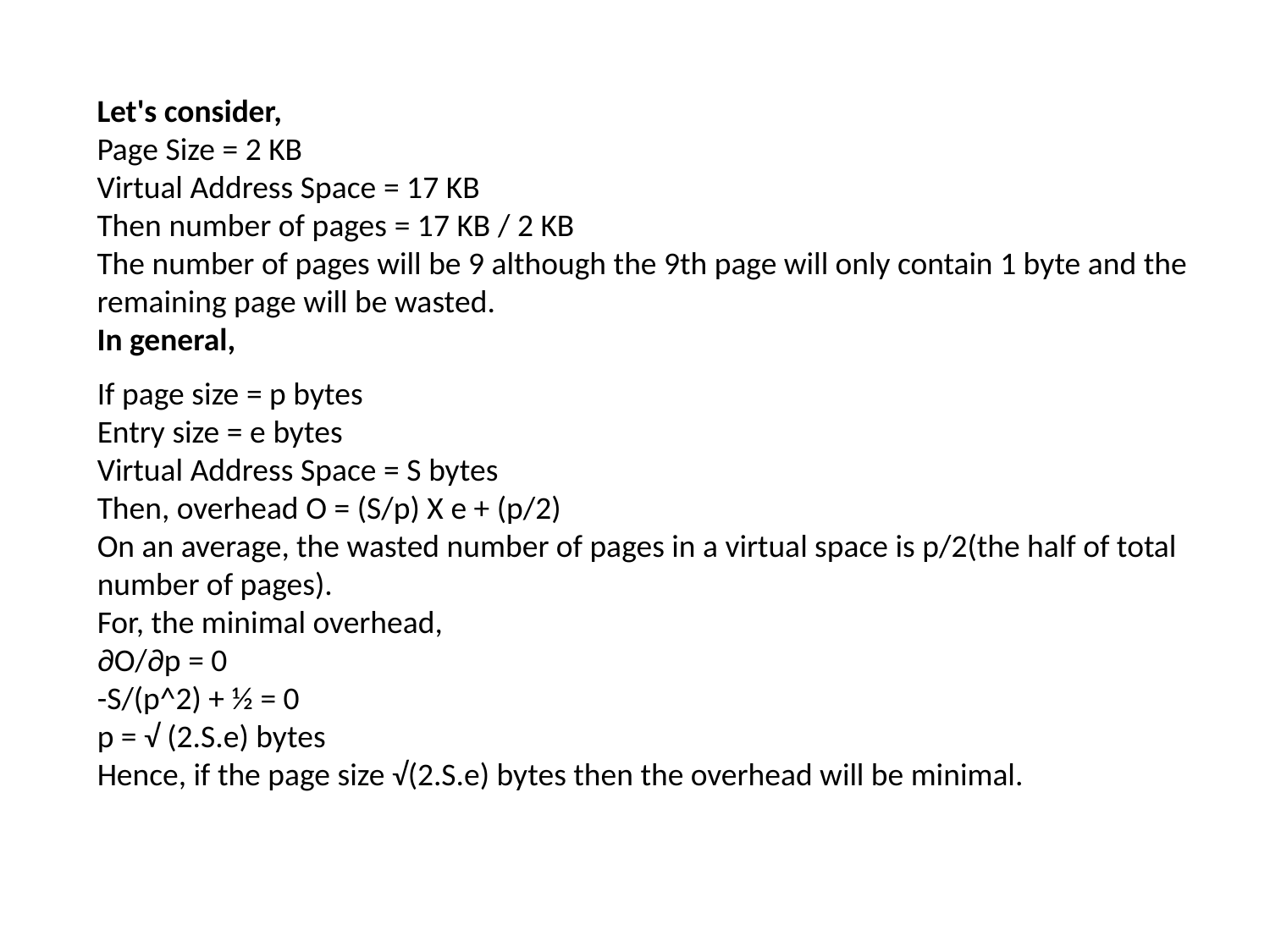

Let's consider,
Page Size = 2 KB
Virtual Address Space = 17 KB
Then number of pages = 17 KB / 2 KB
The number of pages will be 9 although the 9th page will only contain 1 byte and the remaining page will be wasted.
In general,
If page size = p bytes
Entry size = e bytes
Virtual Address Space = S bytes
Then, overhead O = (S/p) X e + (p/2)
On an average, the wasted number of pages in a virtual space is p/2(the half of total number of pages).
For, the minimal overhead,
∂O/∂p = 0
-S/(p^2) + ½ = 0
p = √ (2.S.e) bytes
Hence, if the page size √(2.S.e) bytes then the overhead will be minimal.